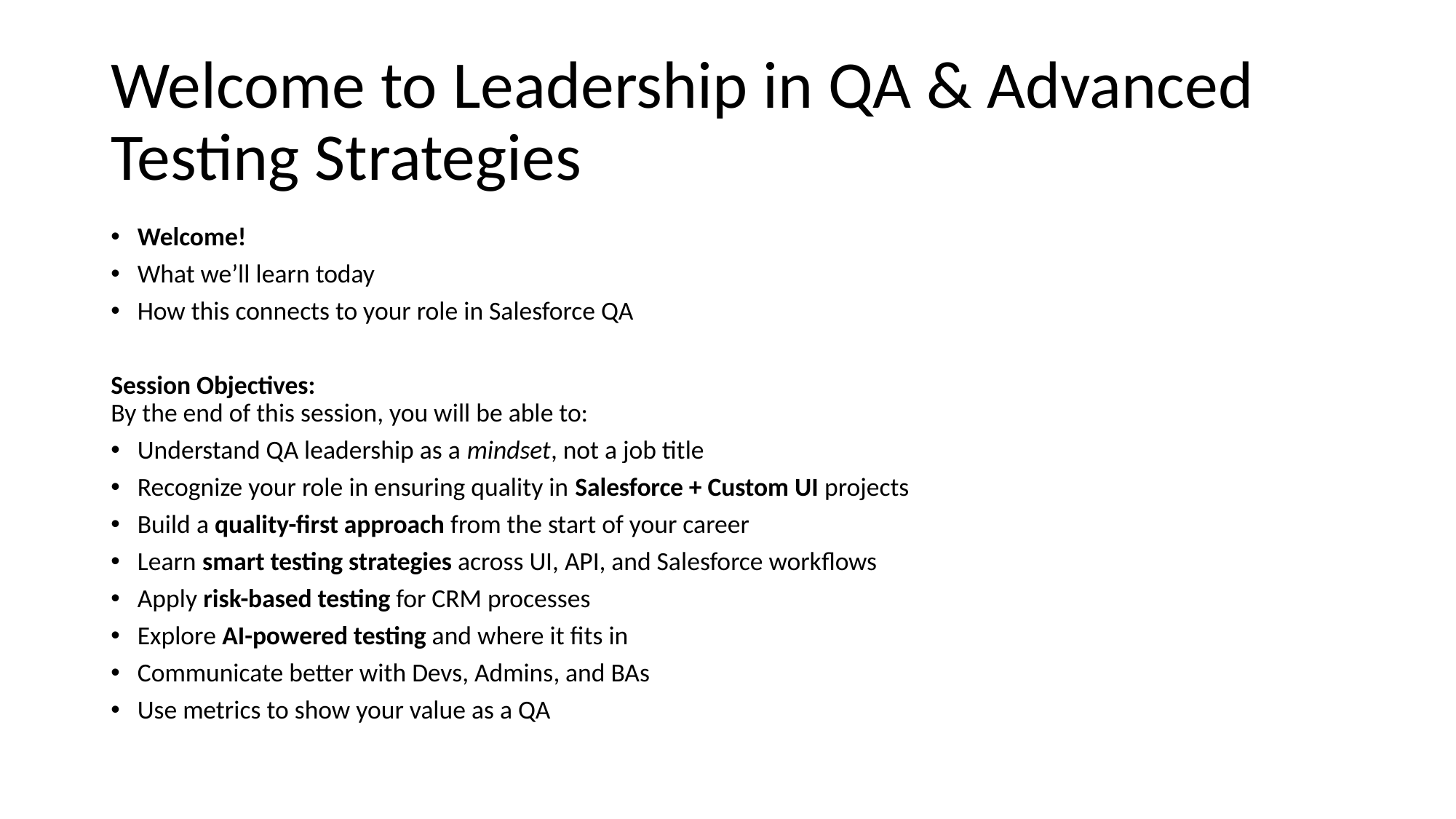

# Welcome to Leadership in QA & Advanced Testing Strategies
Welcome!
What we’ll learn today
How this connects to your role in Salesforce QA

Session Objectives:
By the end of this session, you will be able to:
Understand QA leadership as a mindset, not a job title
Recognize your role in ensuring quality in Salesforce + Custom UI projects
Build a quality-first approach from the start of your career
Learn smart testing strategies across UI, API, and Salesforce workflows
Apply risk-based testing for CRM processes
Explore AI-powered testing and where it fits in
Communicate better with Devs, Admins, and BAs
Use metrics to show your value as a QA